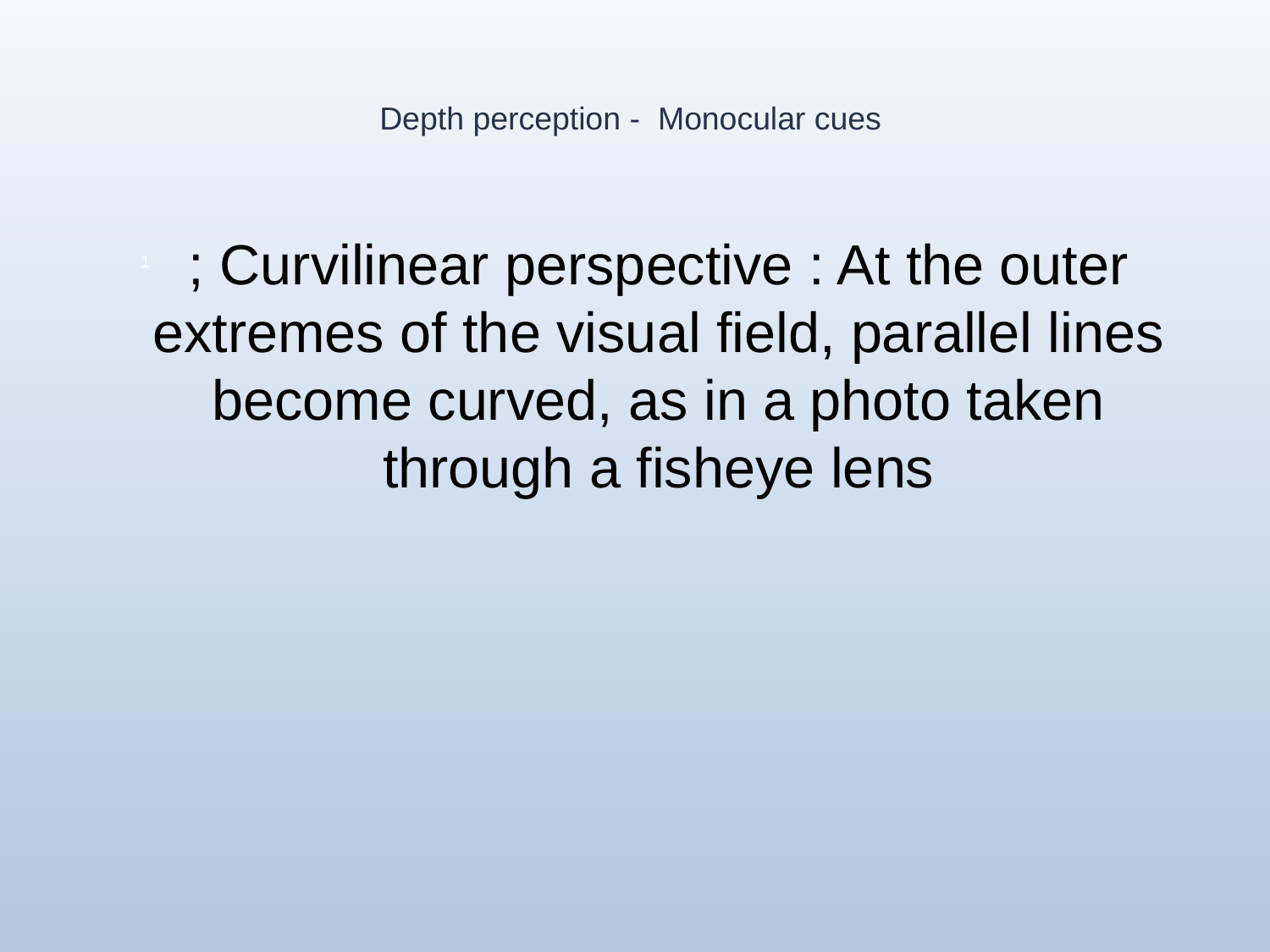

# Depth perception -  Monocular cues
; Curvilinear perspective : At the outer extremes of the visual field, parallel lines become curved, as in a photo taken through a fisheye lens